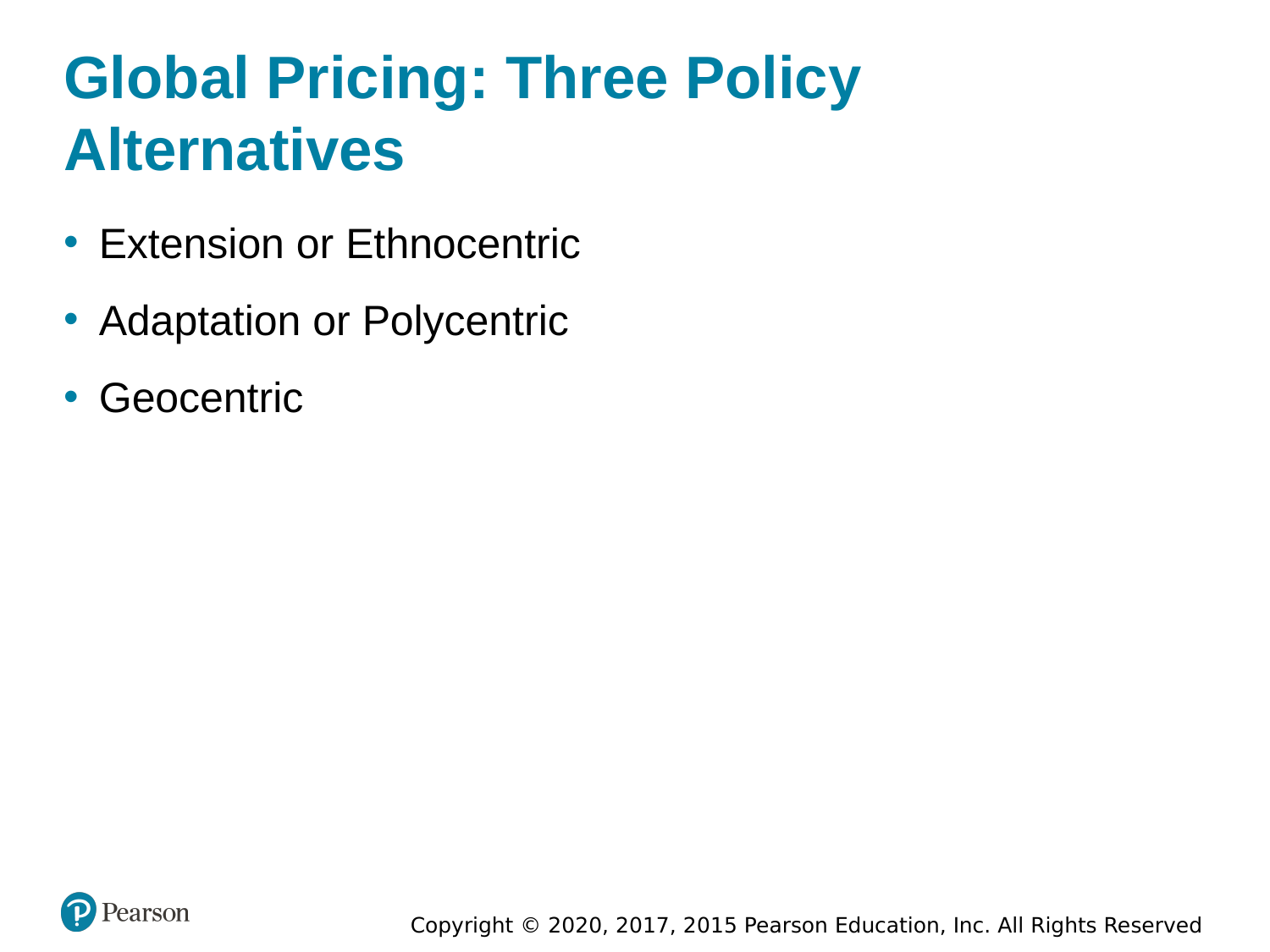

# Global Pricing: Three Policy Alternatives
Extension or Ethnocentric
Adaptation or Polycentric
Geocentric